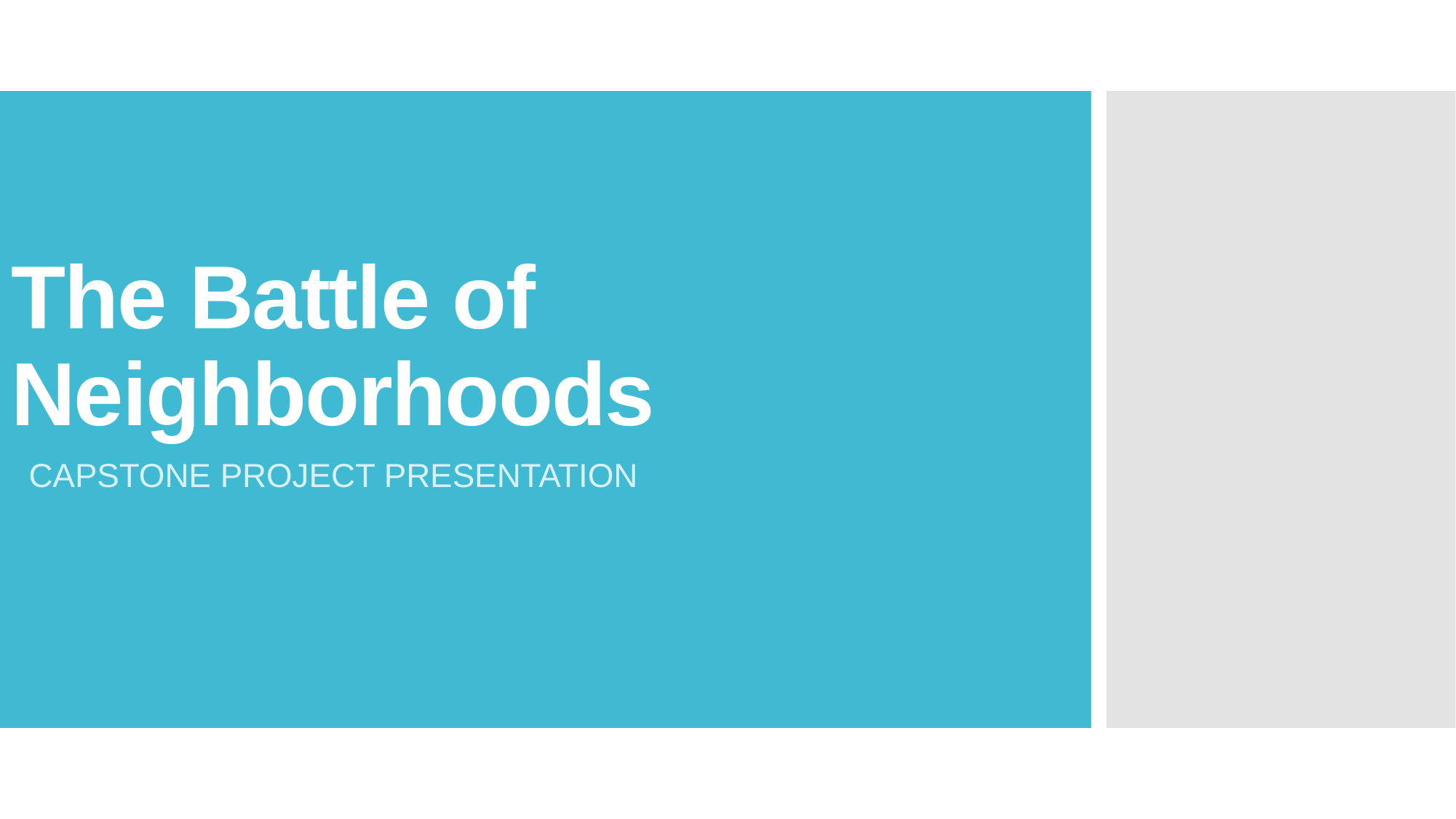

# The Battle of Neighborhoods
CAPSTONE PROJECT PRESENTATION